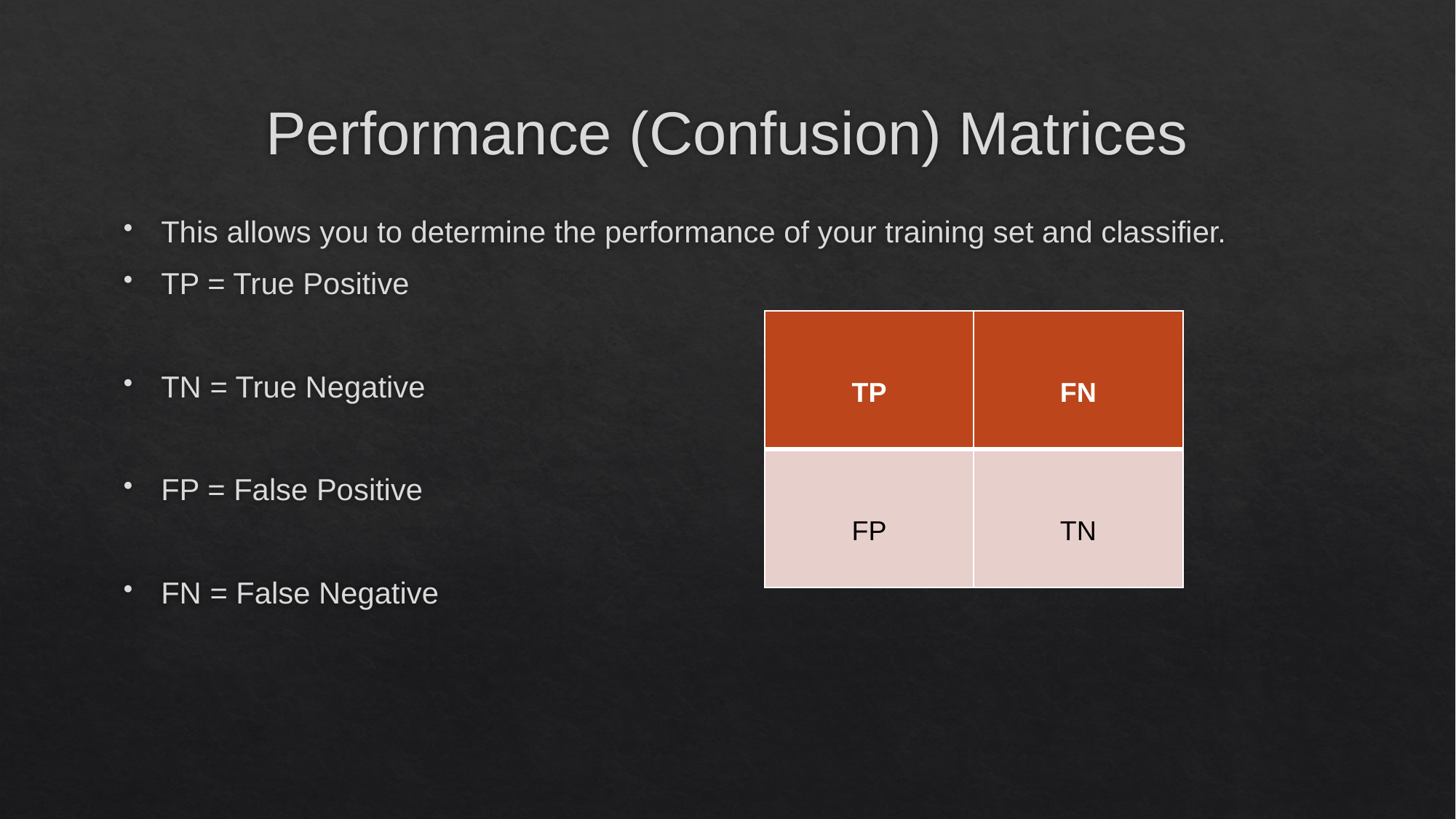

# Performance (Confusion) Matrices
This allows you to determine the performance of your training set and classifier.
TP = True Positive

TN = True Negative

FP = False Positive

FN = False Negative
| TP | FN |
| --- | --- |
| FP | TN |